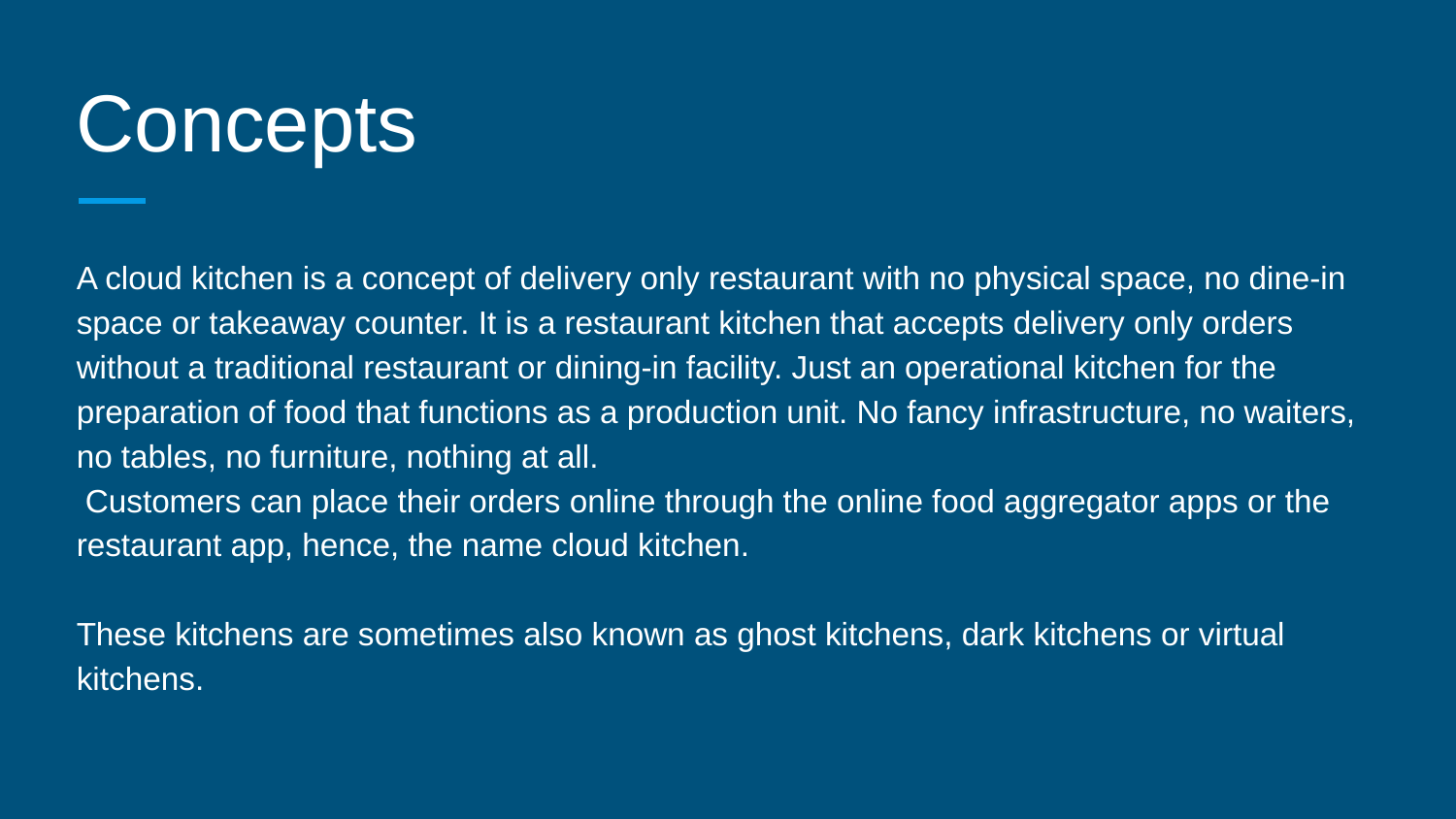

# Concepts
A cloud kitchen is a concept of delivery only restaurant with no physical space, no dine-in space or takeaway counter. It is a restaurant kitchen that accepts delivery only orders without a traditional restaurant or dining-in facility. Just an operational kitchen for the preparation of food that functions as a production unit. No fancy infrastructure, no waiters, no tables, no furniture, nothing at all.
 Customers can place their orders online through the online food aggregator apps or the restaurant app, hence, the name cloud kitchen.

These kitchens are sometimes also known as ghost kitchens, dark kitchens or virtual kitchens.